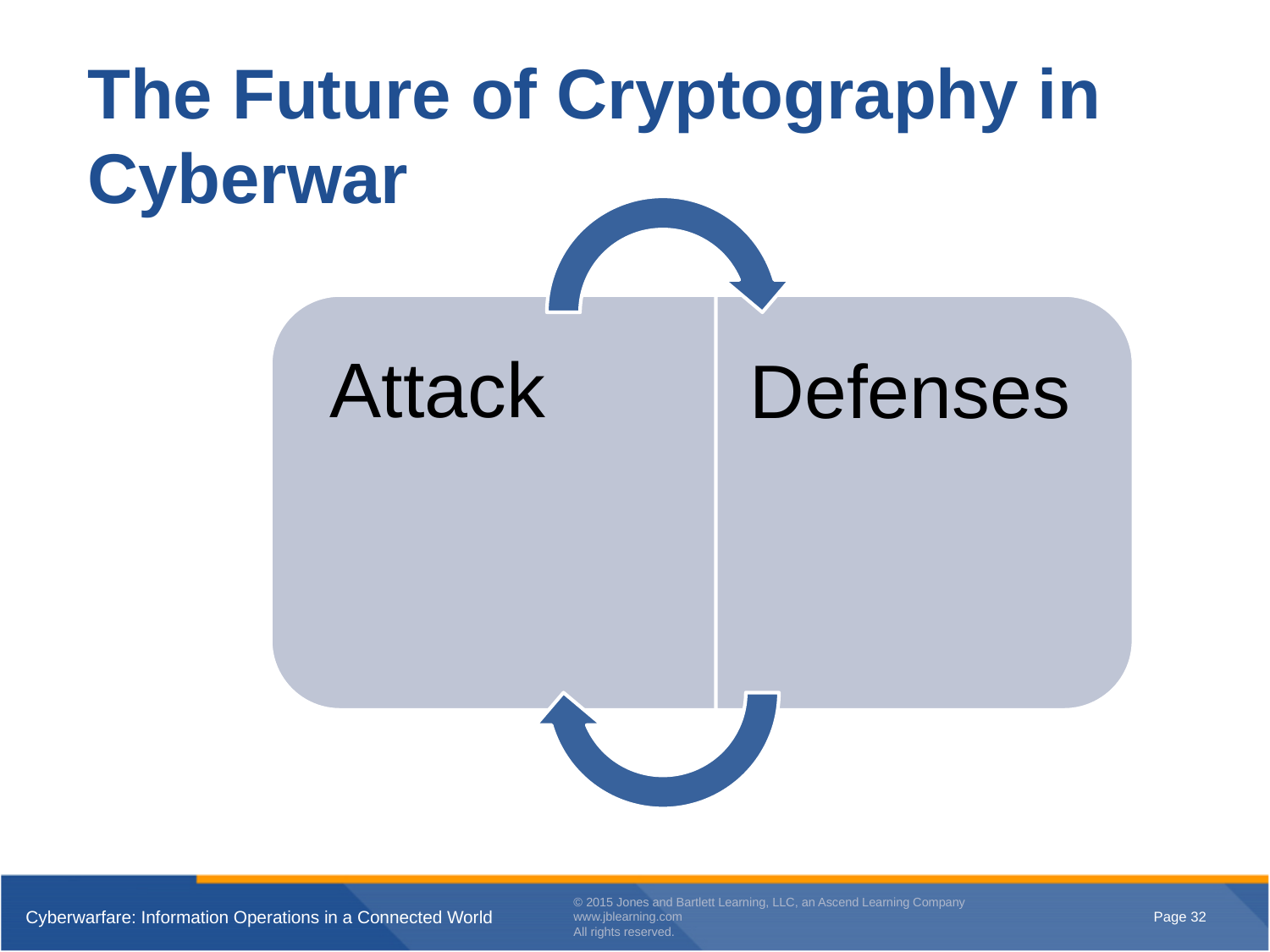

# The Future of Cryptography in Cyberwar
Attack
Defenses